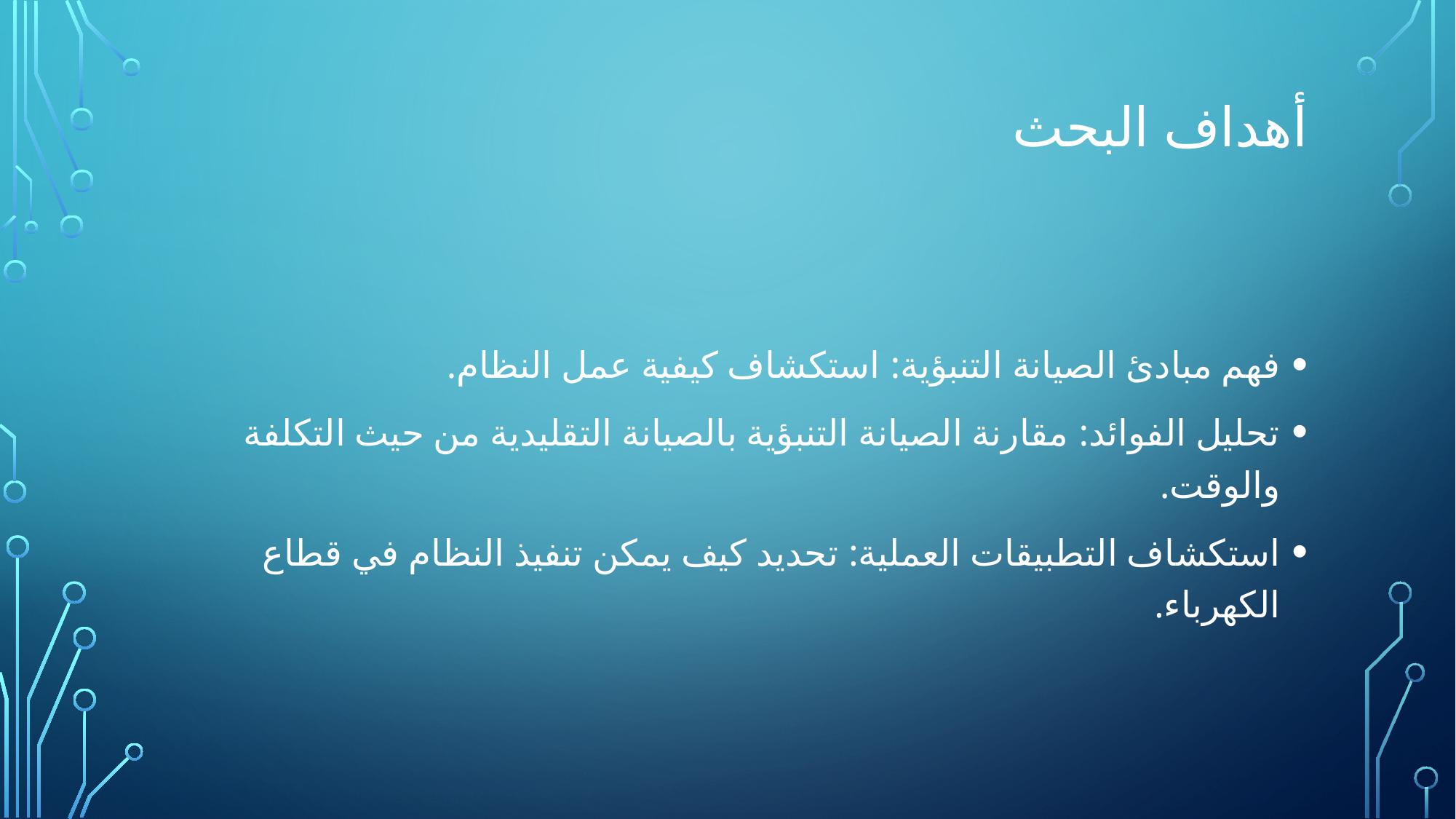

# أهداف البحث

فهم مبادئ الصيانة التنبؤية: استكشاف كيفية عمل النظام.
تحليل الفوائد: مقارنة الصيانة التنبؤية بالصيانة التقليدية من حيث التكلفة والوقت.
استكشاف التطبيقات العملية: تحديد كيف يمكن تنفيذ النظام في قطاع الكهرباء.